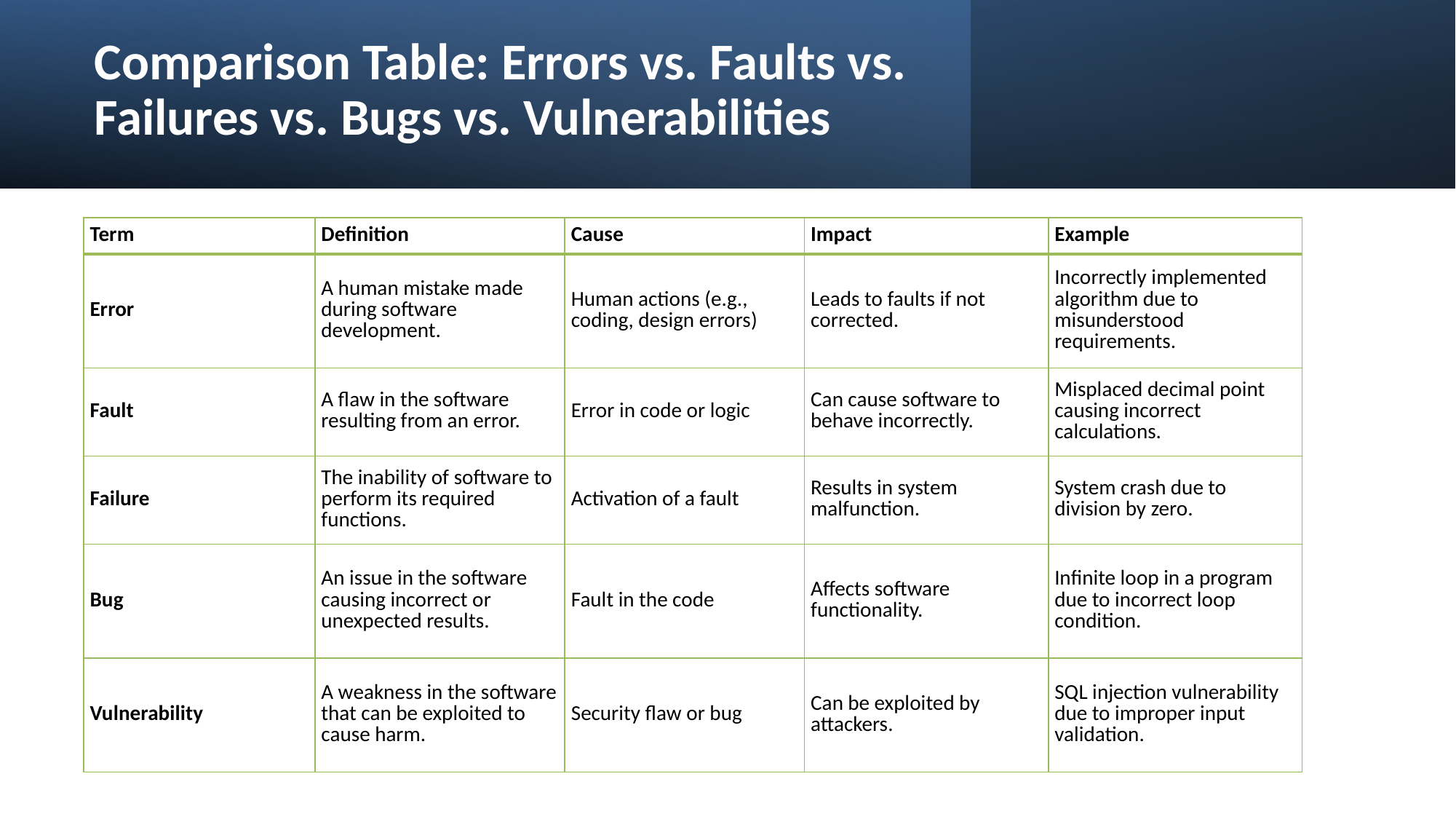

# Comparison Table: Errors vs. Faults vs. Failures vs. Bugs vs. Vulnerabilities

| Term | Definition | Cause | Impact | Example |
| --- | --- | --- | --- | --- |
| Error | A human mistake made during software development. | Human actions (e.g., coding, design errors) | Leads to faults if not corrected. | Incorrectly implemented algorithm due to misunderstood requirements. |
| Fault | A flaw in the software resulting from an error. | Error in code or logic | Can cause software to behave incorrectly. | Misplaced decimal point causing incorrect calculations. |
| Failure | The inability of software to perform its required functions. | Activation of a fault | Results in system malfunction. | System crash due to division by zero. |
| Bug | An issue in the software causing incorrect or unexpected results. | Fault in the code | Affects software functionality. | Infinite loop in a program due to incorrect loop condition. |
| Vulnerability | A weakness in the software that can be exploited to cause harm. | Security flaw or bug | Can be exploited by attackers. | SQL injection vulnerability due to improper input validation. |